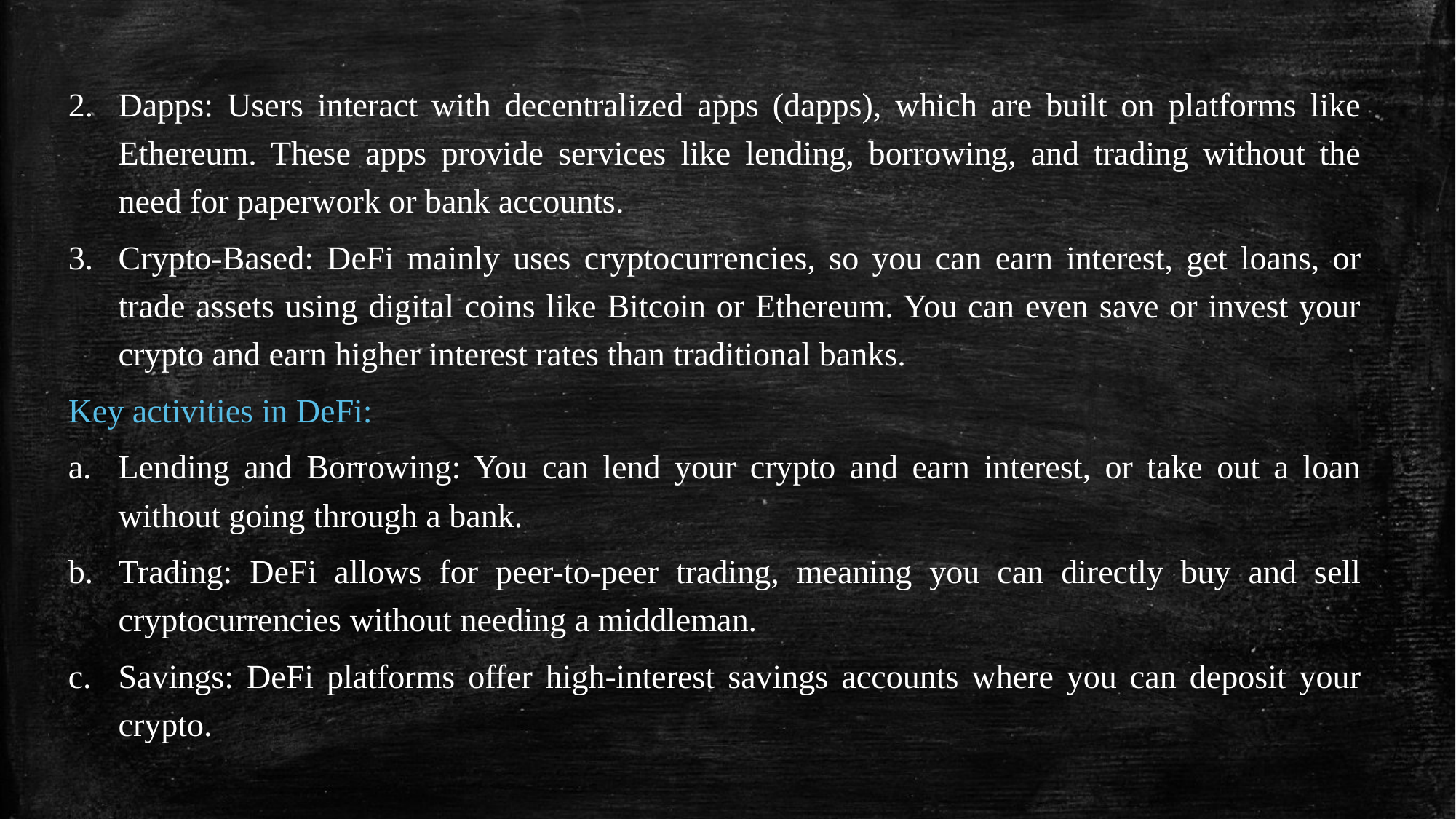

Dapps: Users interact with decentralized apps (dapps), which are built on platforms like Ethereum. These apps provide services like lending, borrowing, and trading without the need for paperwork or bank accounts.
Crypto-Based: DeFi mainly uses cryptocurrencies, so you can earn interest, get loans, or trade assets using digital coins like Bitcoin or Ethereum. You can even save or invest your crypto and earn higher interest rates than traditional banks.
Key activities in DeFi:
Lending and Borrowing: You can lend your crypto and earn interest, or take out a loan without going through a bank.
Trading: DeFi allows for peer-to-peer trading, meaning you can directly buy and sell cryptocurrencies without needing a middleman.
Savings: DeFi platforms offer high-interest savings accounts where you can deposit your crypto.